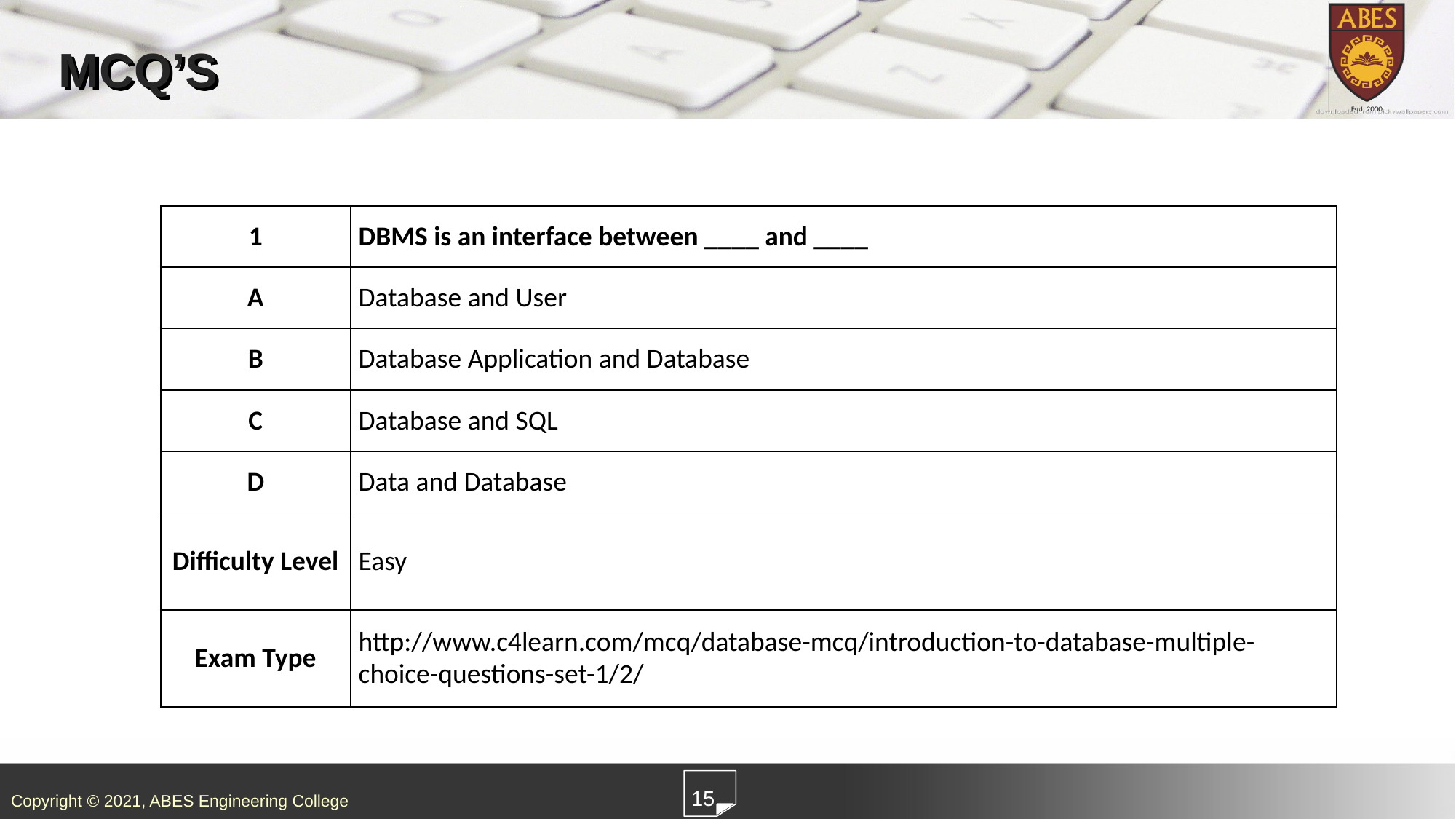

# MCQ’S
| 1 | DBMS is an interface between \_\_\_\_ and \_\_\_\_ |
| --- | --- |
| A | Database and User |
| B | Database Application and Database |
| C | Database and SQL |
| D | Data and Database |
| Difficulty Level | Easy |
| Exam Type | http://www.c4learn.com/mcq/database-mcq/introduction-to-database-multiple-choice-questions-set-1/2/ |
15